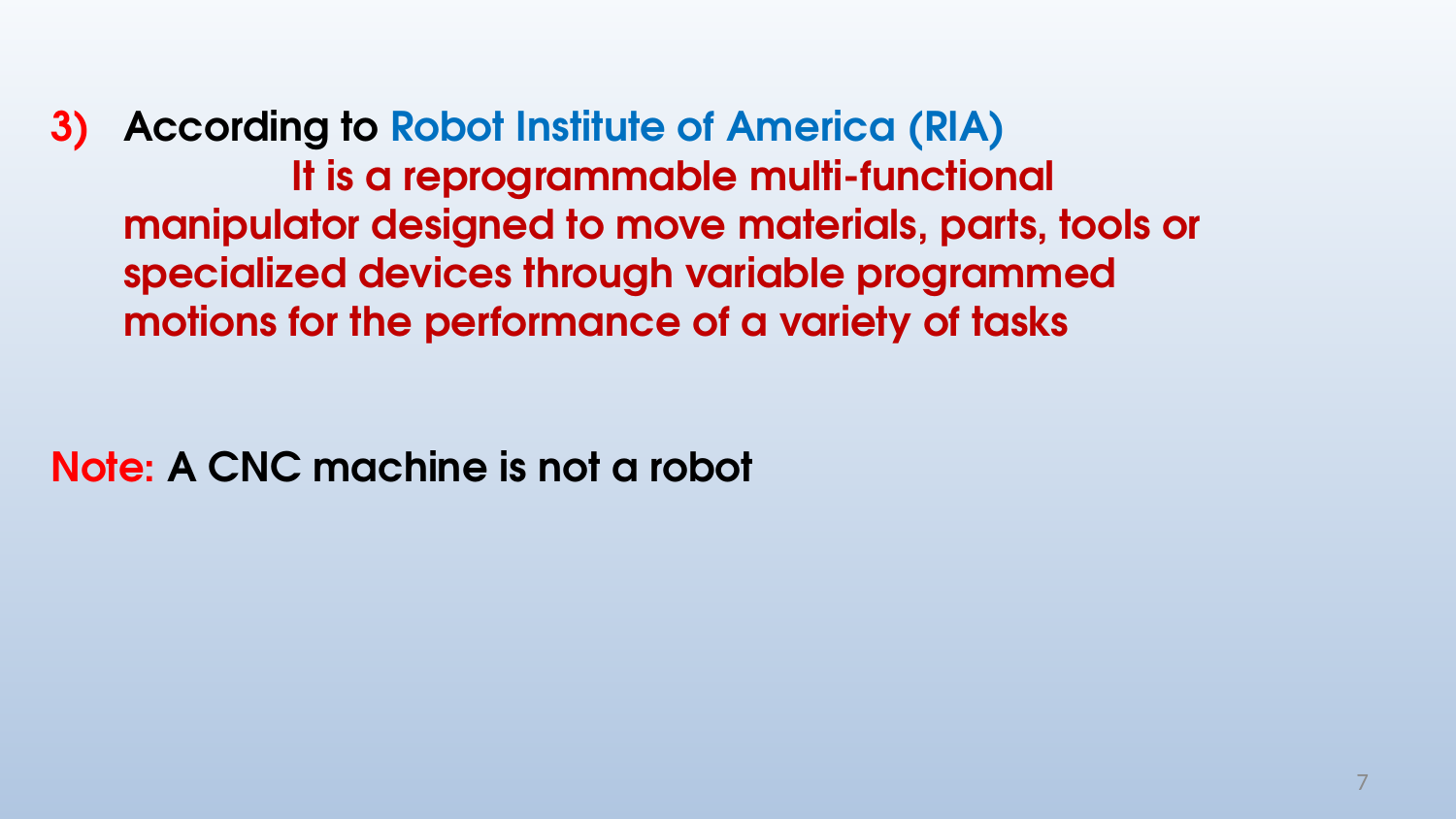

According to Robot Institute of America (RIA) 		  It is a reprogrammable multi-functional manipulator designed to move materials, parts, tools or specialized devices through variable programmed motions for the performance of a variety of tasks

Note: A CNC machine is not a robot

7